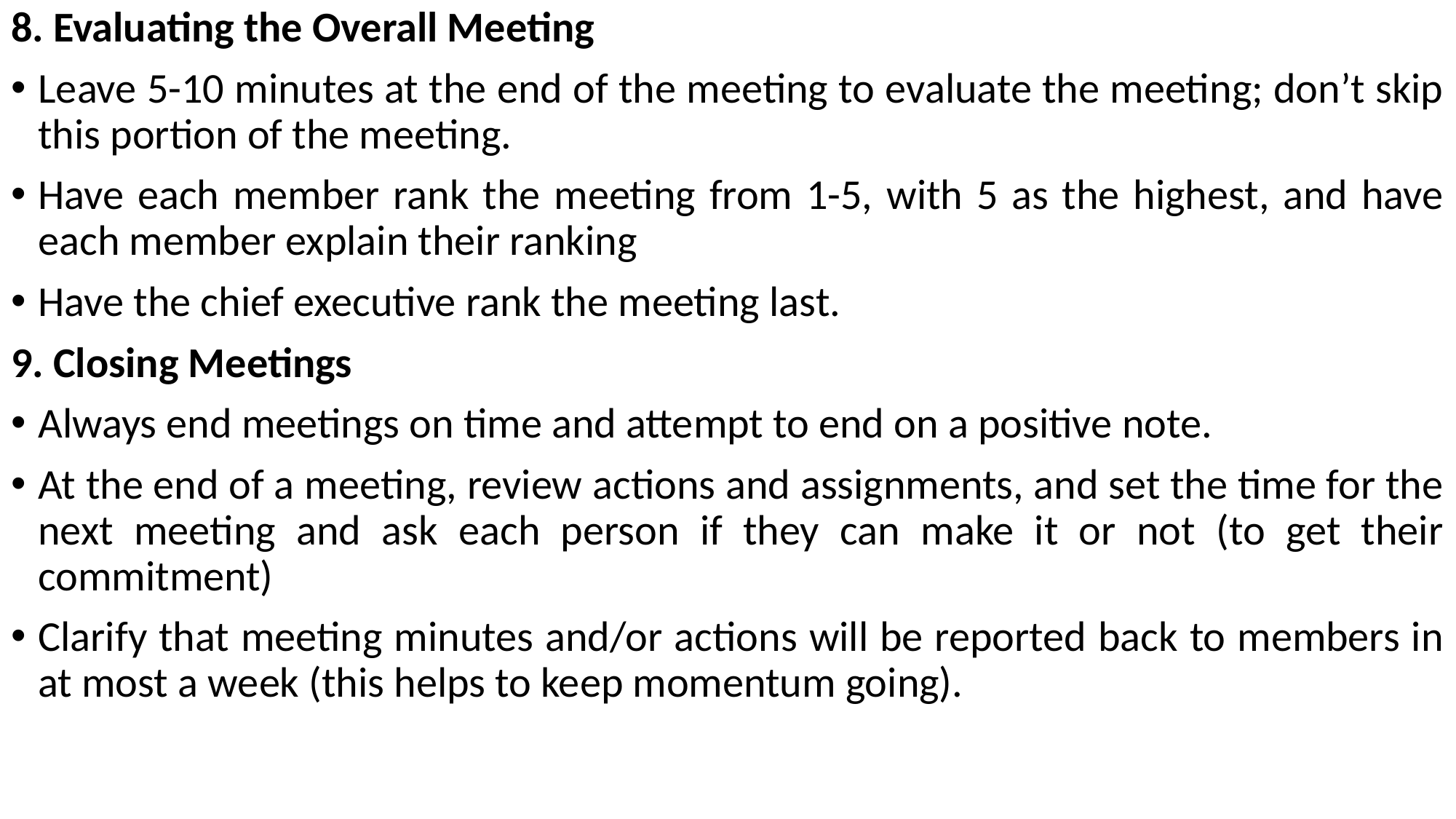

8. Evaluating the Overall Meeting
Leave 5-10 minutes at the end of the meeting to evaluate the meeting; don’t skip this portion of the meeting.
Have each member rank the meeting from 1-5, with 5 as the highest, and have each member explain their ranking
Have the chief executive rank the meeting last.
9. Closing Meetings
Always end meetings on time and attempt to end on a positive note.
At the end of a meeting, review actions and assignments, and set the time for the next meeting and ask each person if they can make it or not (to get their commitment)
Clarify that meeting minutes and/or actions will be reported back to members in at most a week (this helps to keep momentum going).